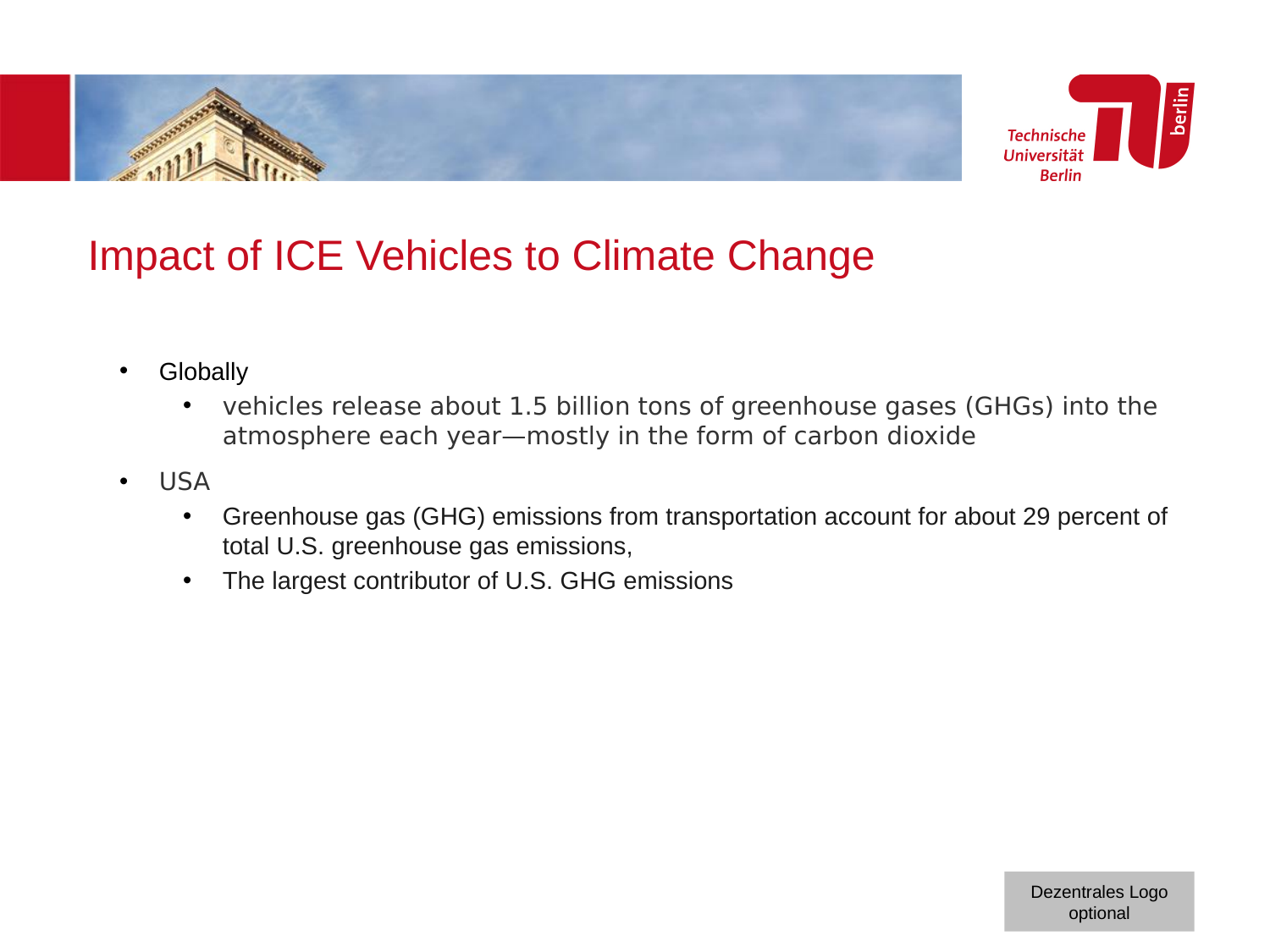

# Impact of ICE Vehicles to Climate Change
Globally
vehicles release about 1.5 billion tons of greenhouse gases (GHGs) into the atmosphere each year—mostly in the form of carbon dioxide
USA
Greenhouse gas (GHG) emissions from transportation account for about 29 percent of total U.S. greenhouse gas emissions,
The largest contributor of U.S. GHG emissions